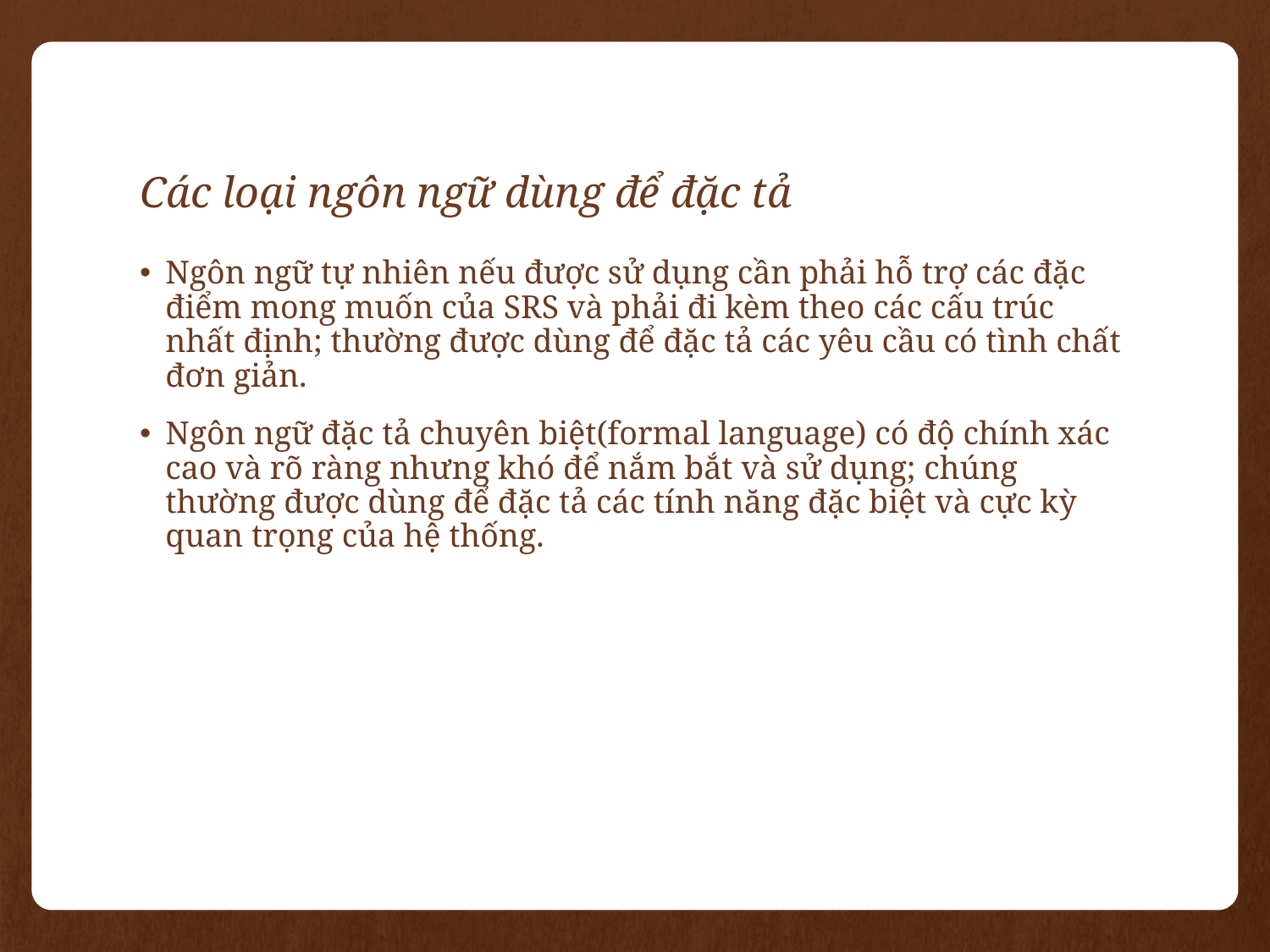

# Các loại ngôn ngữ dùng để đặc tả
Ngôn ngữ tự nhiên nếu được sử dụng cần phải hỗ trợ các đặc điểm mong muốn của SRS và phải đi kèm theo các cấu trúc nhất định; thường được dùng để đặc tả các yêu cầu có tình chất đơn giản.
Ngôn ngữ đặc tả chuyên biệt(formal language) có độ chính xác cao và rõ ràng nhưng khó để nắm bắt và sử dụng; chúng thường được dùng để đặc tả các tính năng đặc biệt và cực kỳ quan trọng của hệ thống.